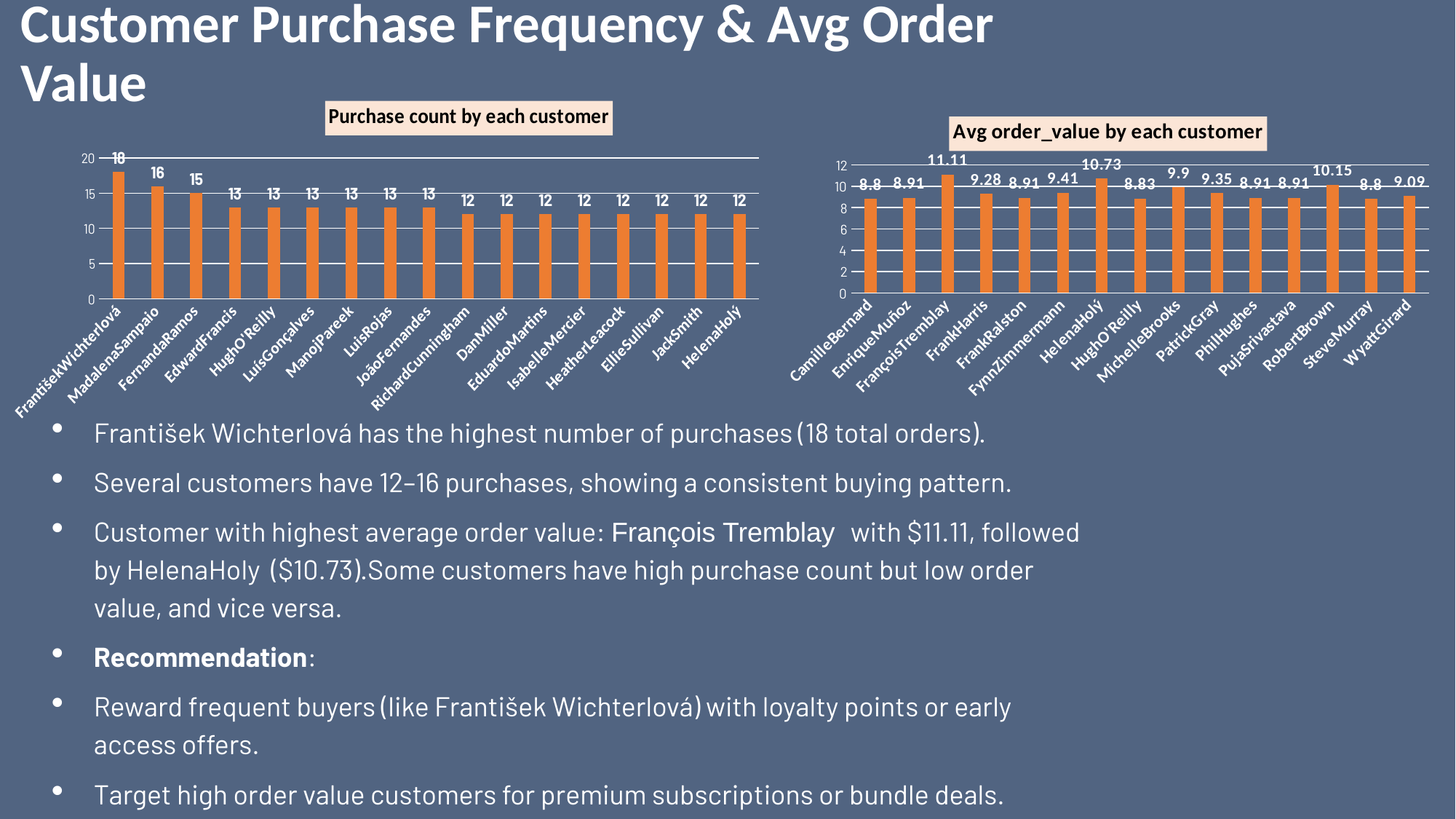

# Customer Purchase Frequency & Avg Order Value

### Chart: Purchase count by each customer

| Category | Total |
|---|---|
| FrantišekWichterlová | 18.0 |
| MadalenaSampaio | 16.0 |
| FernandaRamos | 15.0 |
| EdwardFrancis | 13.0 |
| HughO'Reilly | 13.0 |
| LuísGonçalves | 13.0 |
| ManojPareek | 13.0 |
| LuisRojas | 13.0 |
| JoãoFernandes | 13.0 |
| RichardCunningham | 12.0 |
| DanMiller | 12.0 |
| EduardoMartins | 12.0 |
| IsabelleMercier | 12.0 |
| HeatherLeacock | 12.0 |
| EllieSullivan | 12.0 |
| JackSmith | 12.0 |
| HelenaHolý | 12.0 |

### Chart: Avg order_value by each customer

| Category | Total |
|---|---|
| CamilleBernard | 8.8 |
| EnriqueMuñoz | 8.91 |
| FrançoisTremblay | 11.11 |
| FrankHarris | 9.28 |
| FrankRalston | 8.91 |
| FynnZimmermann | 9.41 |
| HelenaHolý | 10.73 |
| HughO'Reilly | 8.83 |
| MichelleBrooks | 9.9 |
| PatrickGray | 9.35 |
| PhilHughes | 8.91 |
| PujaSrivastava | 8.91 |
| RobertBrown | 10.15 |
| SteveMurray | 8.8 |
| WyattGirard | 9.09 |
František Wichterlová has the highest number of purchases (18 total orders).
Several customers have 12–16 purchases, showing a consistent buying pattern.
Customer with highest average order value: François Tremblay  with $11.11, followed by HelenaHoly  ($10.73).Some customers have high purchase count but low order value, and vice versa.
Recommendation:
Reward frequent buyers (like František Wichterlová) with loyalty points or early access offers.
Target high order value customers for premium subscriptions or bundle deals.